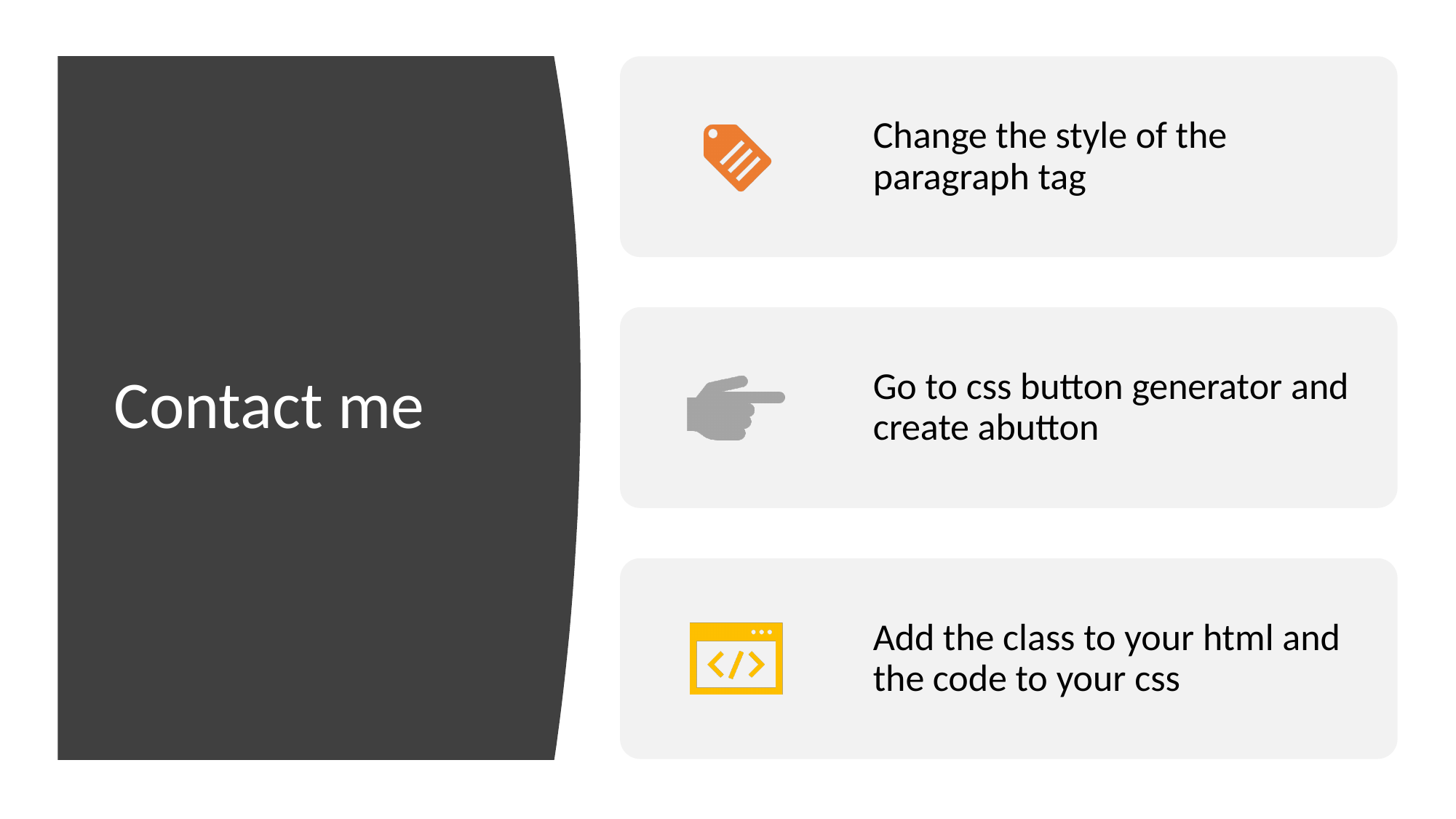

Change the style of the paragraph tag
Go to css button generator and create abutton
Add the class to your html and the code to your css

# Contact me